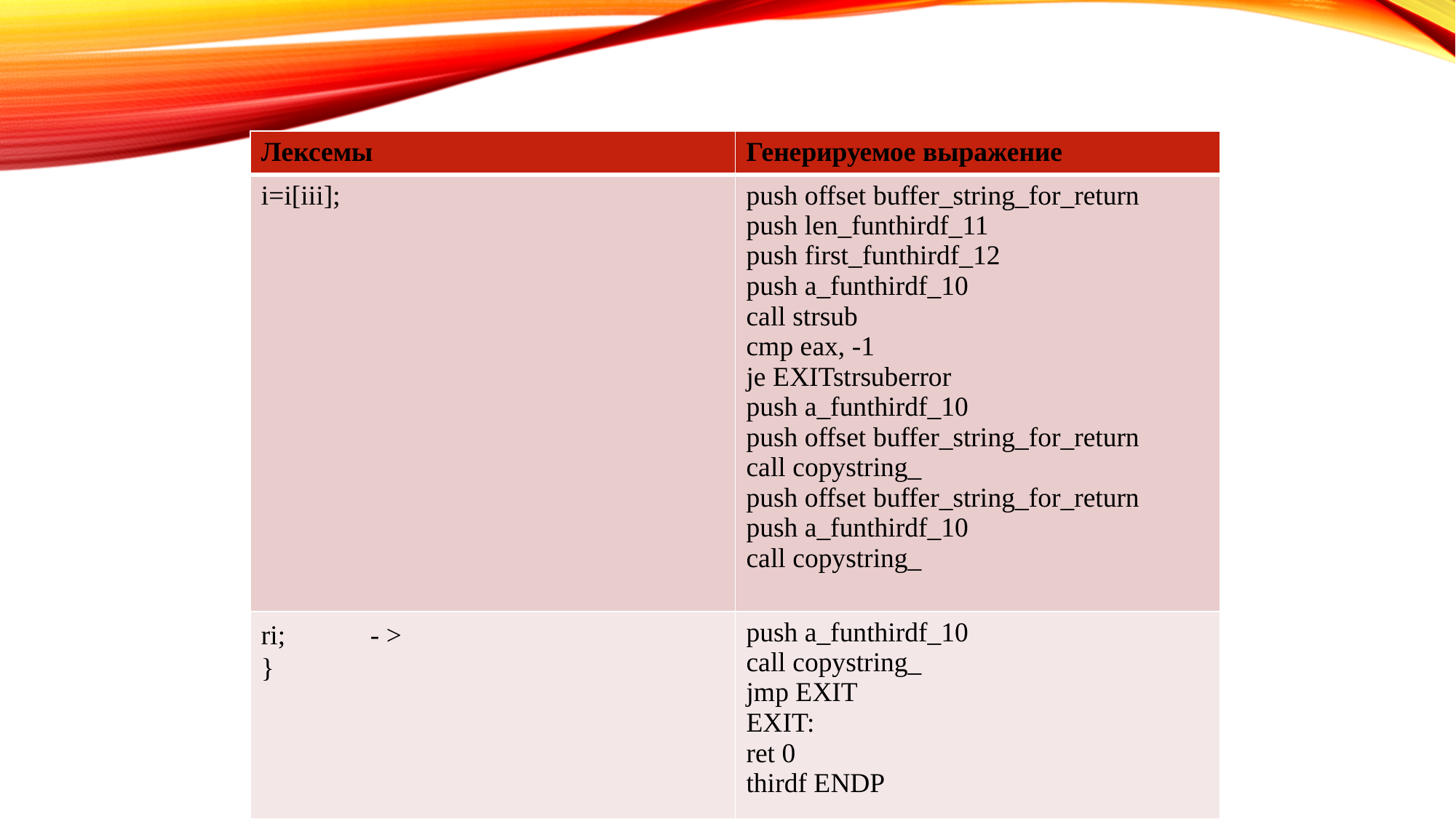

| Лексемы | Генерируемое выражение |
| --- | --- |
| i=i[iii]; | push offset buffer\_string\_for\_return push len\_funthirdf\_11 push first\_funthirdf\_12 push a\_funthirdf\_10 call strsub cmp eax, -1 je EXITstrsuberror push a\_funthirdf\_10 push offset buffer\_string\_for\_return call copystring\_ push offset buffer\_string\_for\_return push a\_funthirdf\_10 call copystring\_ |
| ri; - > } | push a\_funthirdf\_10 call copystring\_ jmp EXIT EXIT: ret 0 thirdf ENDP |